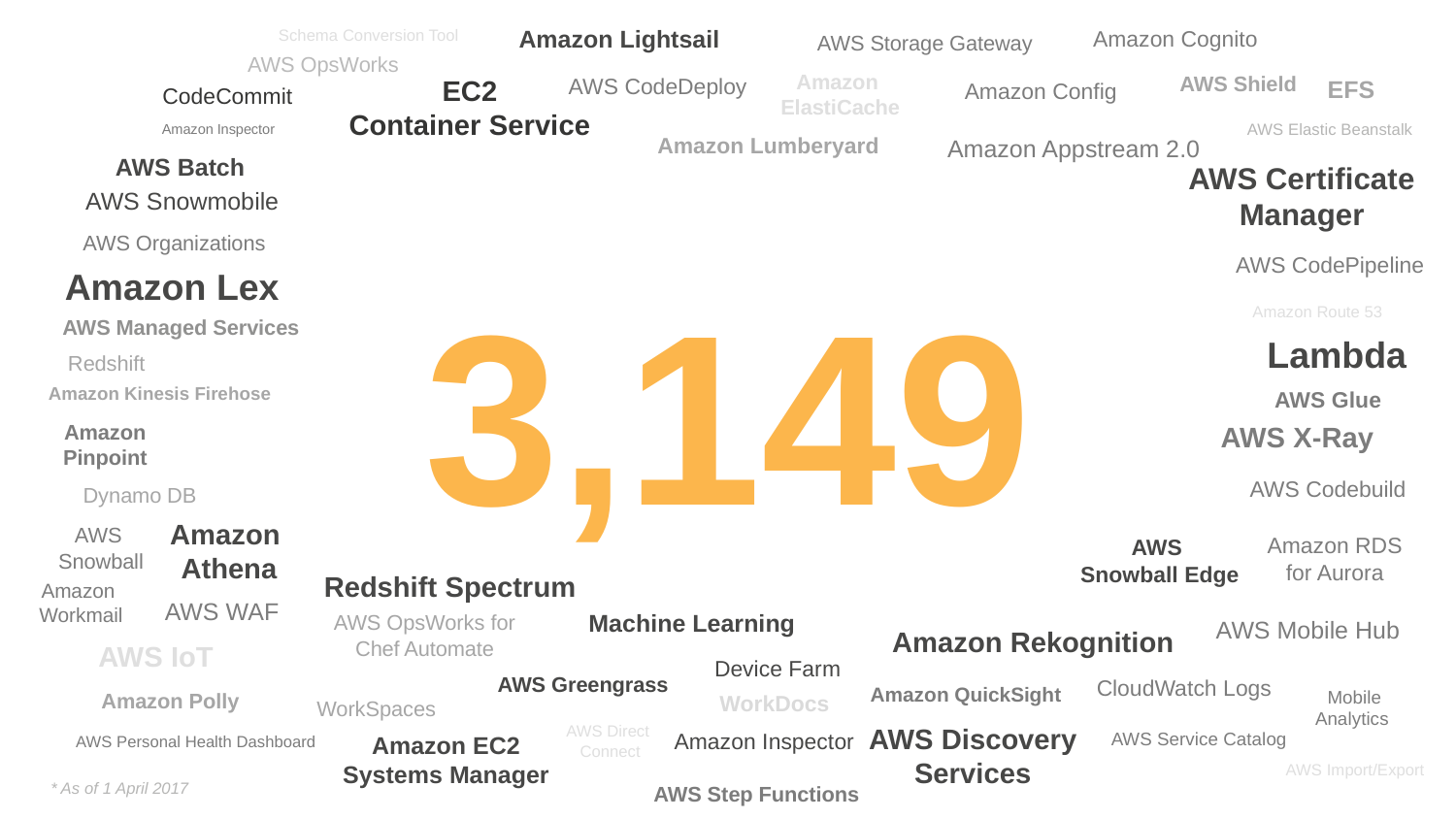

Amazon Lightsail
Schema Conversion Tool
Amazon Cognito
AWS Storage Gateway
AWS OpsWorks
Amazon

ElastiCache
AWS Shield
AWS CodeDeploy
EFS
EC2

Container Service
Amazon Config
CodeCommit

Amazon Appstream 2.0
AWS Elastic Beanstalk
Amazon Inspector
Amazon Lumberyard
AWS Certificate
Manager
AWS Batch
AWS Snowmobile
AWS Organizations
3,149
AWS CodePipeline
Amazon Lex
Amazon Route 53
AWS Managed Services
Redshift
Lambda
Amazon Kinesis Firehose
AWS Glue
Amazon
Pinpoint
AWS X-Ray
AWS Codebuild
Dynamo DB
Amazon
Athena
AWS
Snowball
Amazon RDS for Aurora
AWS
Snowball Edge
Amazon
Workmail
Redshift Spectrum
AWS WAF
AWS OpsWorks for
Chef Automate
Machine Learning
AWS Mobile Hub
Amazon Rekognition
AWS IoT
Device Farm
AWS Greengrass

WorkSpaces
Mobile Analytics
CloudWatch Logs
Amazon QuickSight
Amazon Polly
WorkDocs
AWS Discovery
Services
AWS Service Catalog
AWS Direct

Connect
Amazon EC2
Systems Manager
AWS Personal Health Dashboard
Amazon Inspector
AWS Import/Export
* As of 1 April 2017
AWS Step Functions